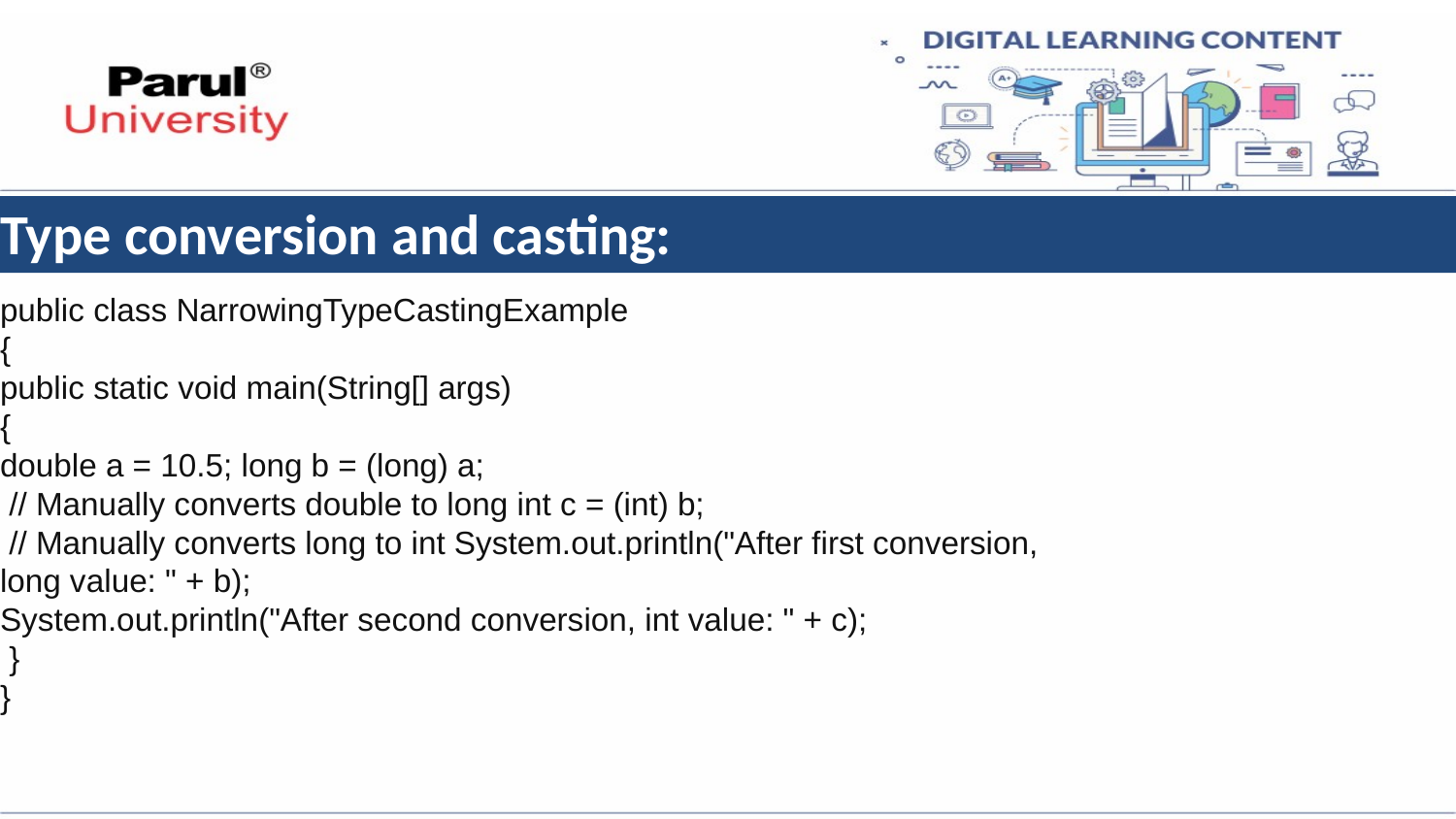

# Type conversion and casting:
public class NarrowingTypeCastingExample
{
public static void main(String[] args)
{
double a = 10.5; long b = (long) a;
 // Manually converts double to long int c = (int) b;
 // Manually converts long to int System.out.println("After first conversion, long value: " + b);
System.out.println("After second conversion, int value: " + c);
 }
}